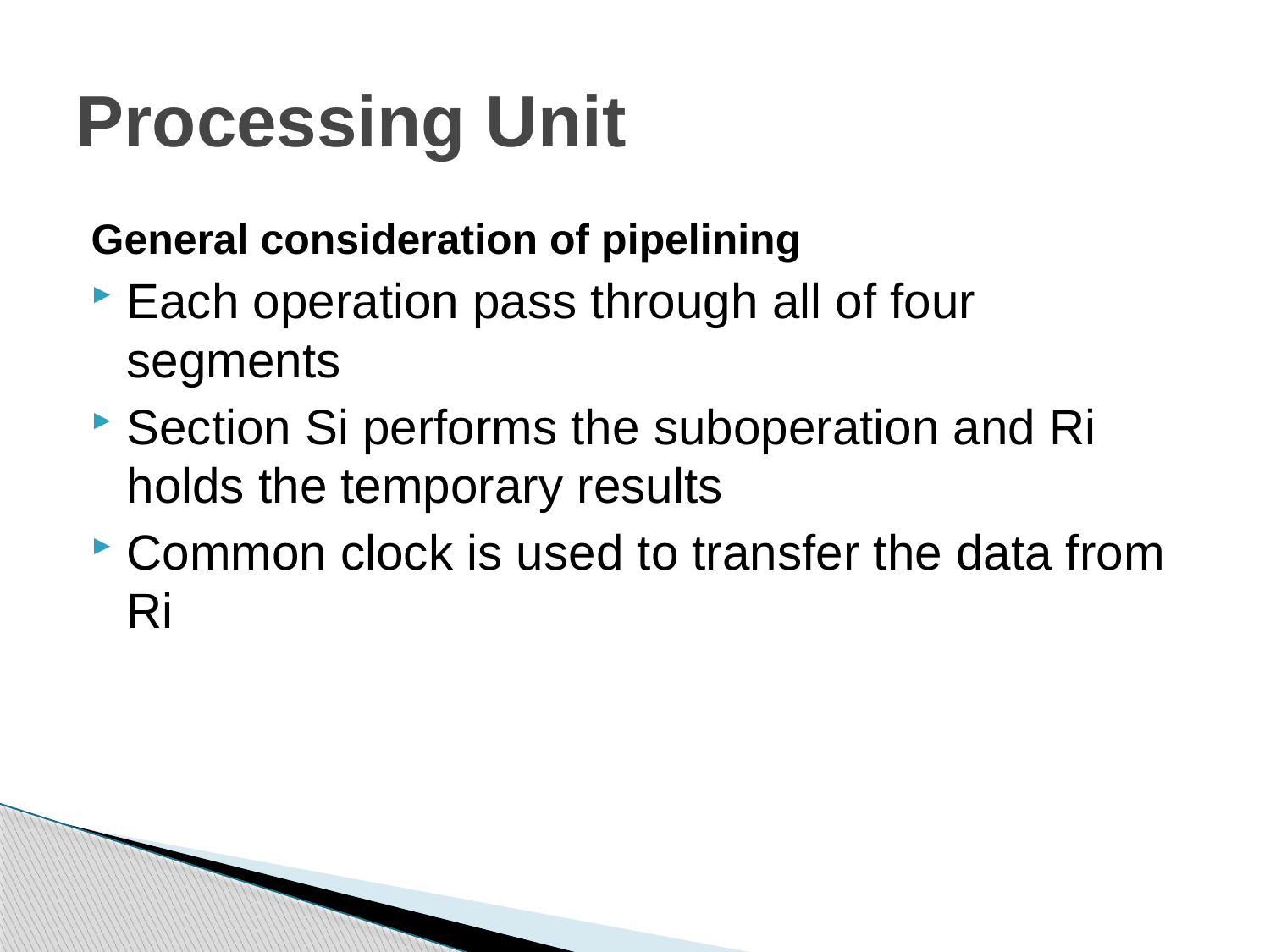

# Processing Unit
General consideration of pipelining
Each operation pass through all of four segments
Section Si performs the suboperation and Ri holds the temporary results
Common clock is used to transfer the data from Ri